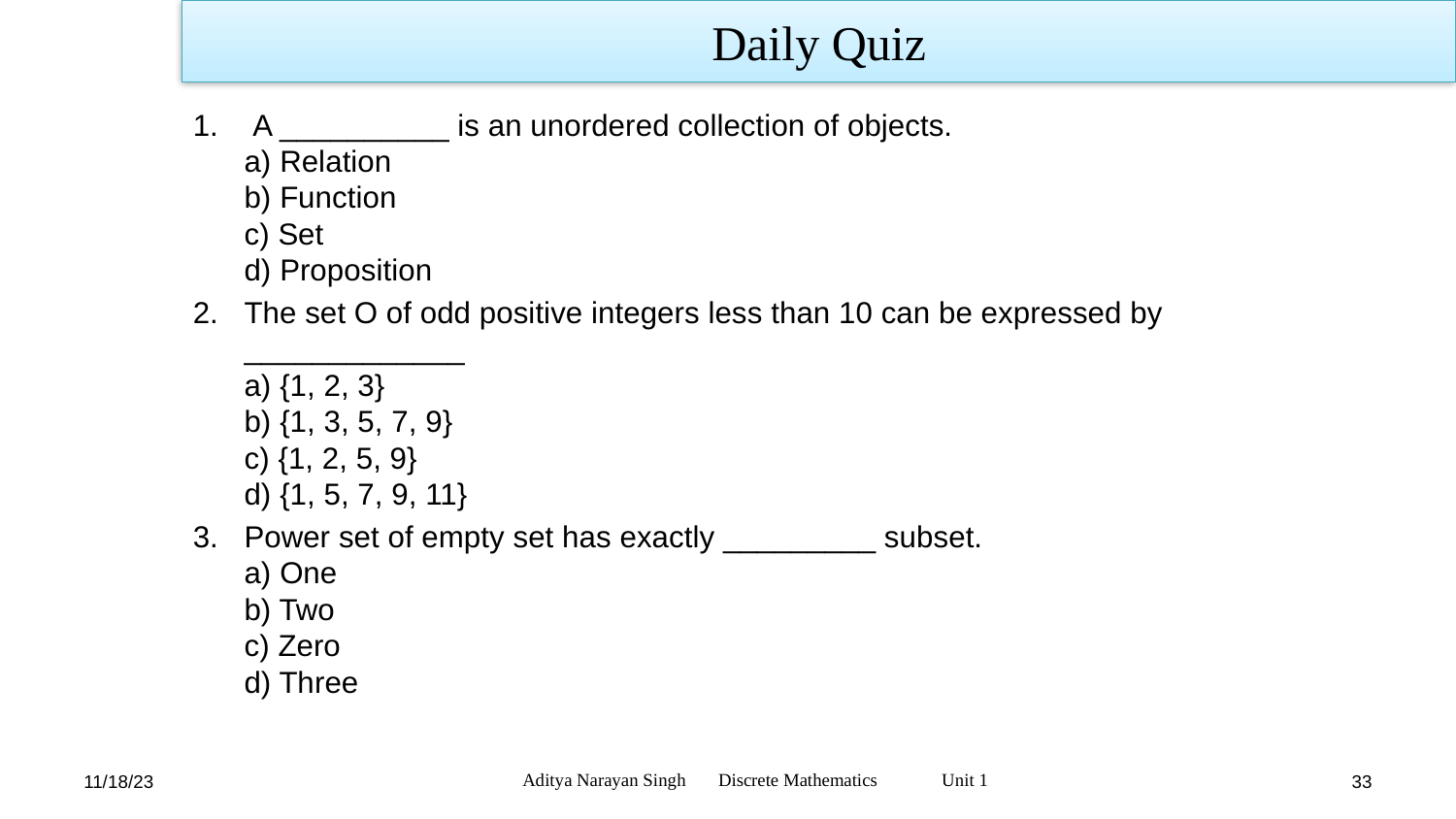

Daily Quiz

 A __________ is an unordered collection of objects.
a) Relation
b) Function
c) Set
d) Proposition
The set O of odd positive integers less than 10 can be expressed by _____________
a) {1, 2, 3}
b) {1, 3, 5, 7, 9}
c) {1, 2, 5, 9}
d) {1, 5, 7, 9, 11}
Power set of empty set has exactly _________ subset.
a) One
b) Two
c) Zero
d) Three
Aditya Narayan Singh       Discrete Mathematics              Unit 1
11/18/23
33